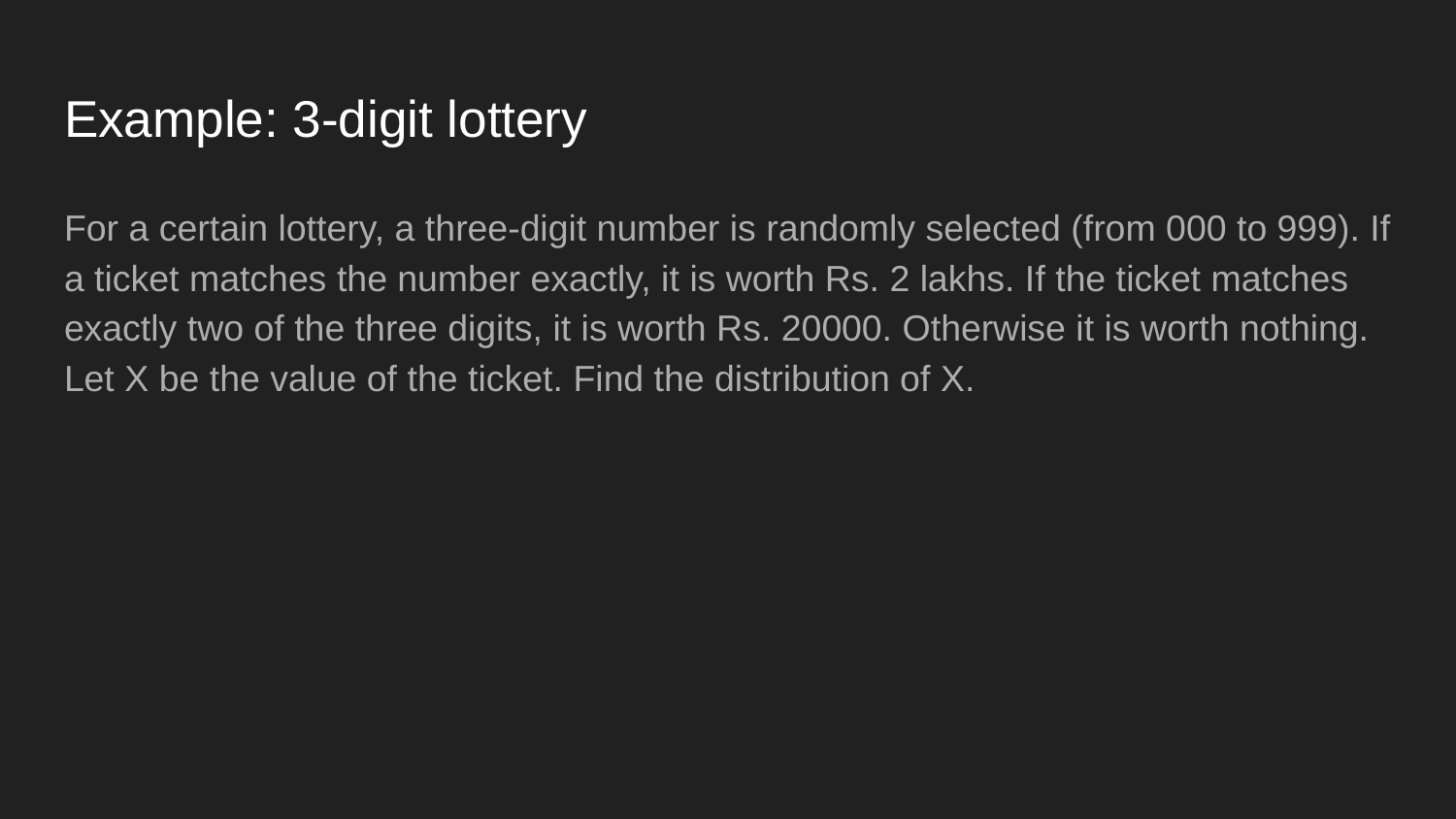

# Example: 3-digit lottery
For a certain lottery, a three-digit number is randomly selected (from 000 to 999). If a ticket matches the number exactly, it is worth Rs. 2 lakhs. If the ticket matches exactly two of the three digits, it is worth Rs. 20000. Otherwise it is worth nothing. Let X be the value of the ticket. Find the distribution of X.